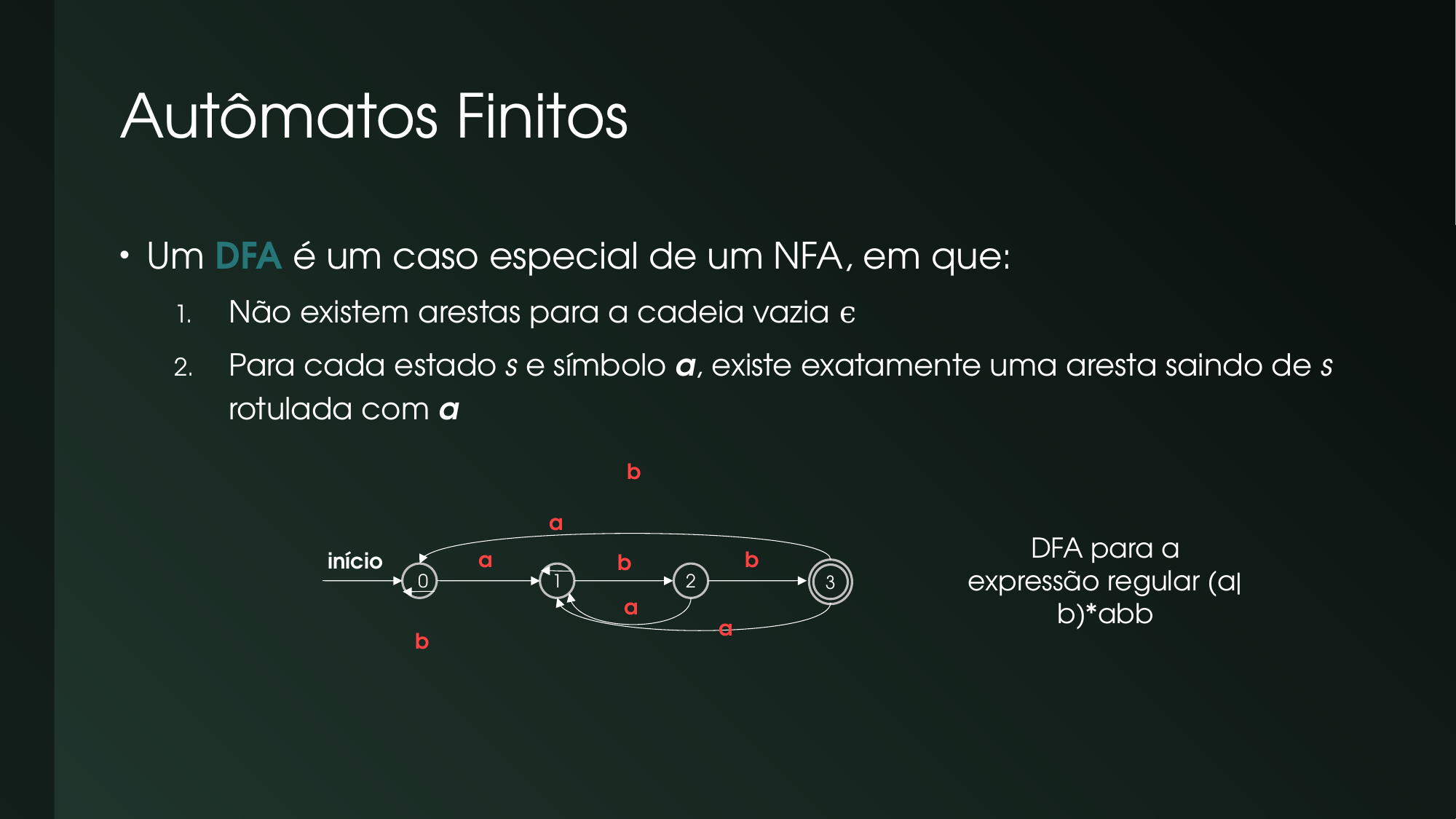

# Autômatos Finitos
Um DFA é um caso especial de um NFA, em que:
Não existem arestas para a cadeia vazia ϵ
Para cada estado s e símbolo a, existe exatamente uma aresta saindo de s rotulada com a

b
a
a
b
início
b

3
0
1
2
a
a
b
DFA para a expressão regular (a|b)*abb